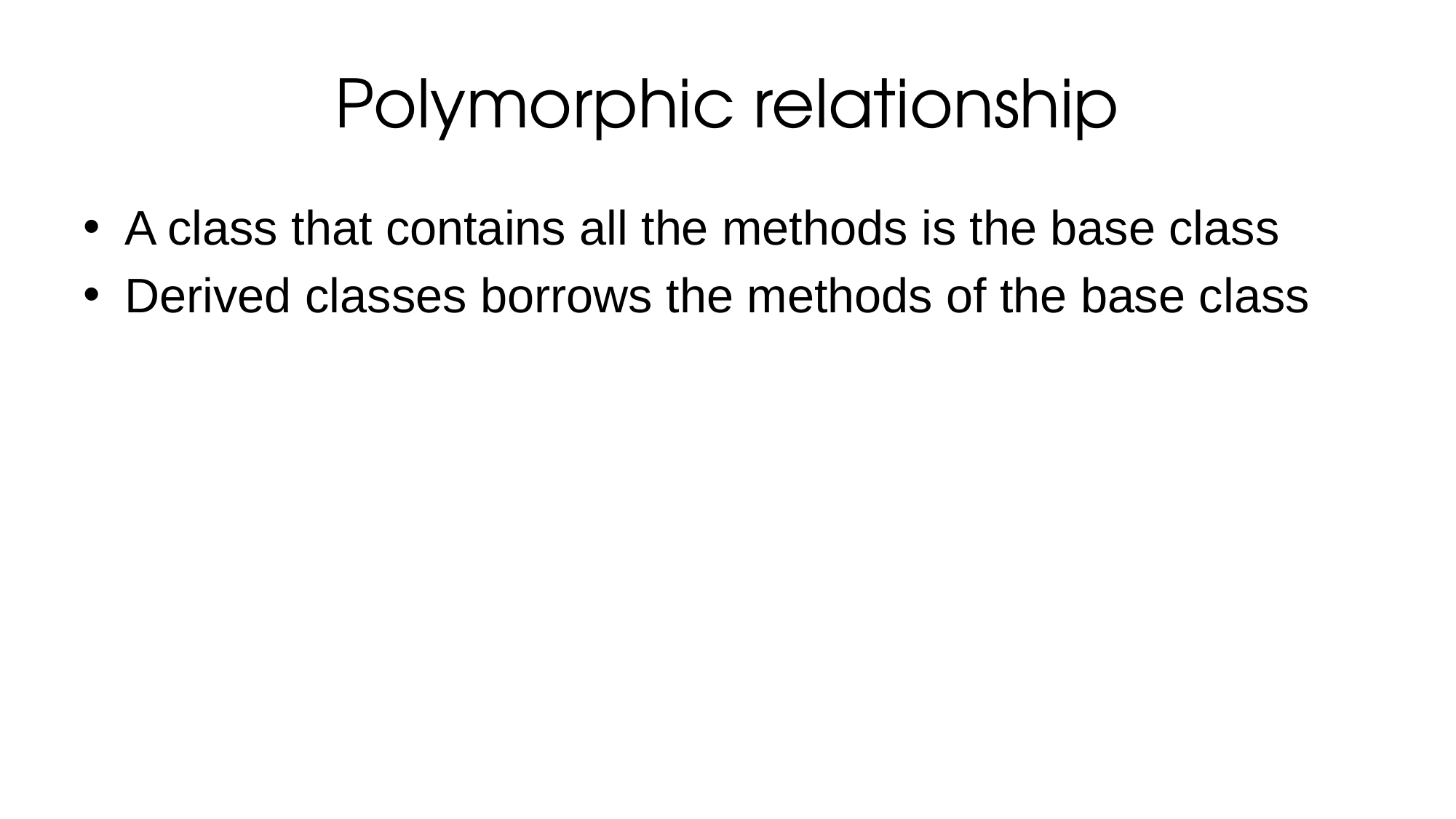

# Polymorphic relationship
A class that contains all the methods is the base class
Derived classes borrows the methods of the base class